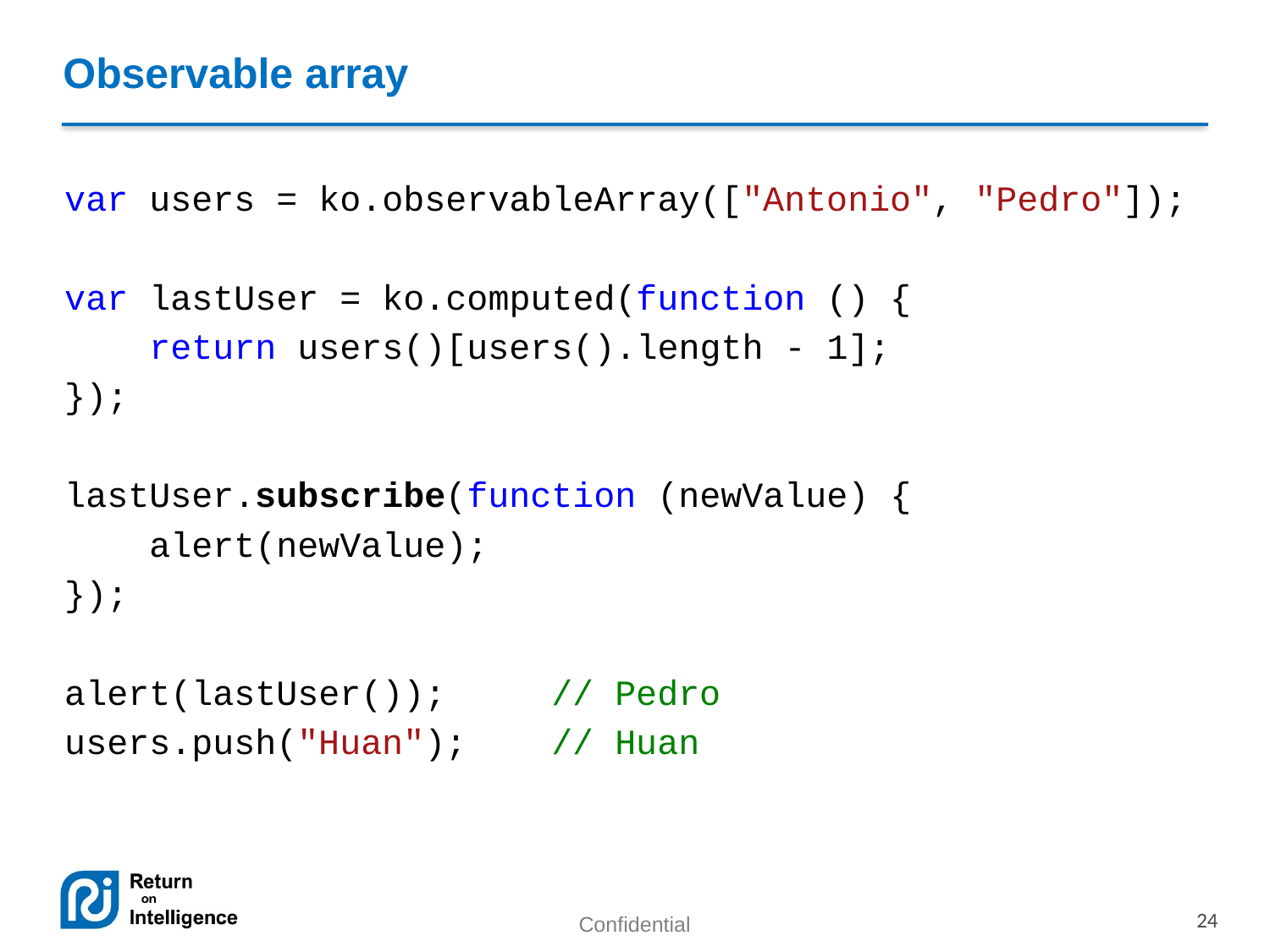

# Observable array
var users = ko.observableArray(["Antonio", "Pedro"]);

var lastUser = ko.computed(function () {
    return users()[users().length - 1];
});

lastUser.subscribe(function (newValue) {
    alert(newValue);
});

alert(lastUser());     // Pedro
users.push("Huan");    // Huan